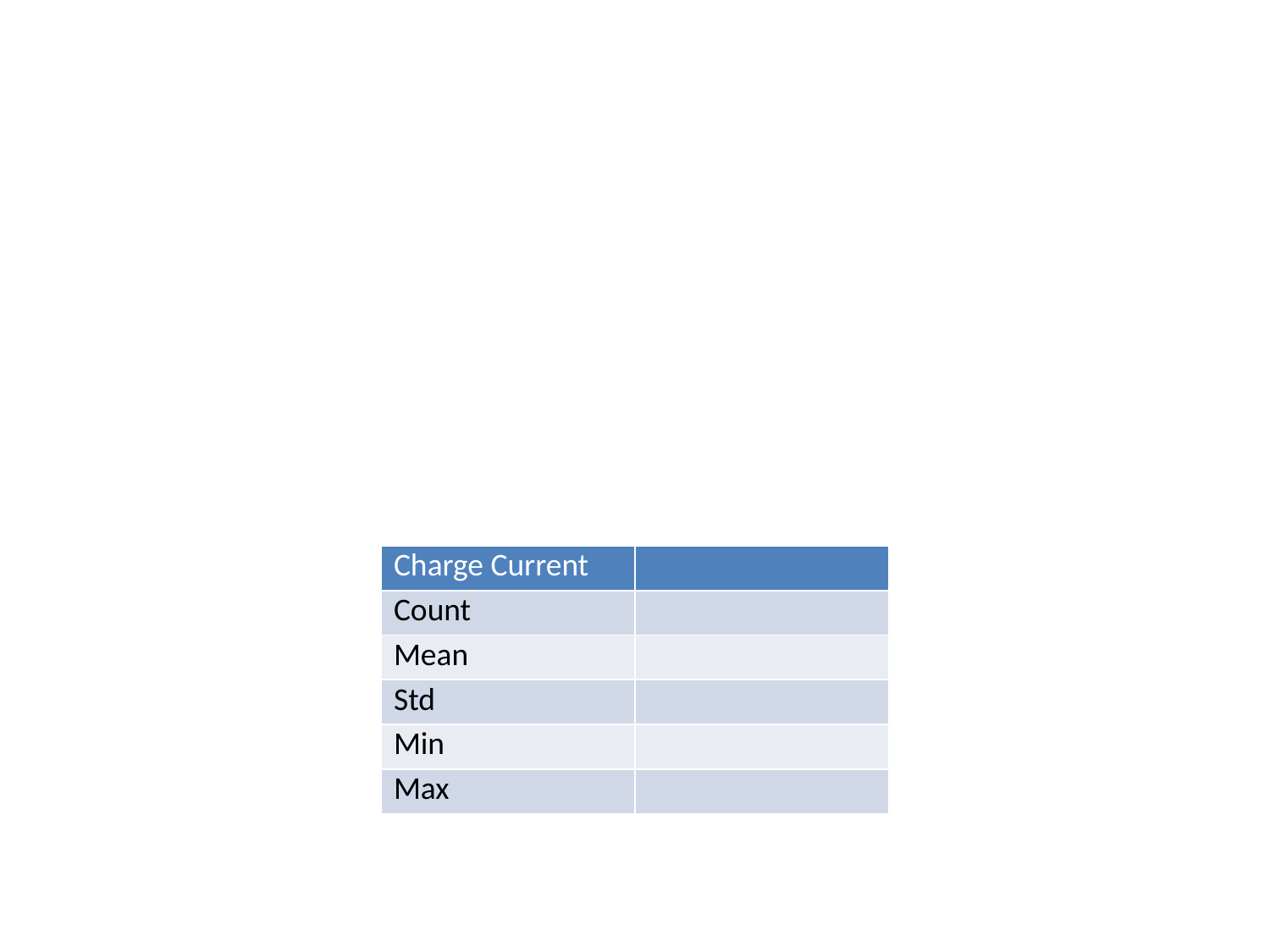

| Charge Current |  |
| --- | --- |
| Count |  |
| Mean |  |
| Std |  |
| Min |  |
| Max |  |